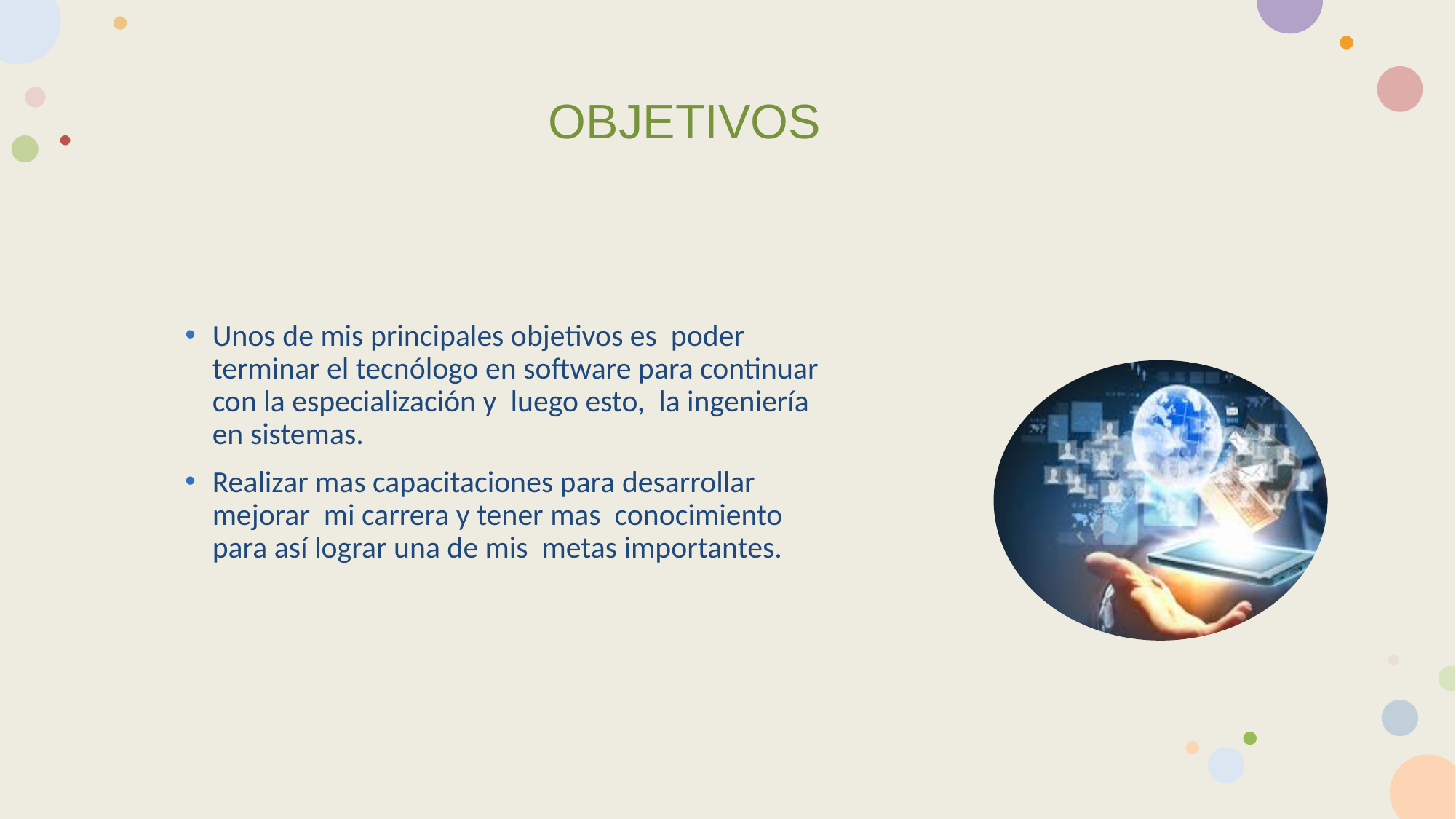

# OBJETIVOS
Unos de mis principales objetivos es  poder  terminar el tecnólogo en software para continuar con la especialización y  luego esto,  la ingeniería en sistemas.
Realizar mas capacitaciones para desarrollar mejorar  mi carrera y tener mas  conocimiento para así lograr una de mis  metas importantes.